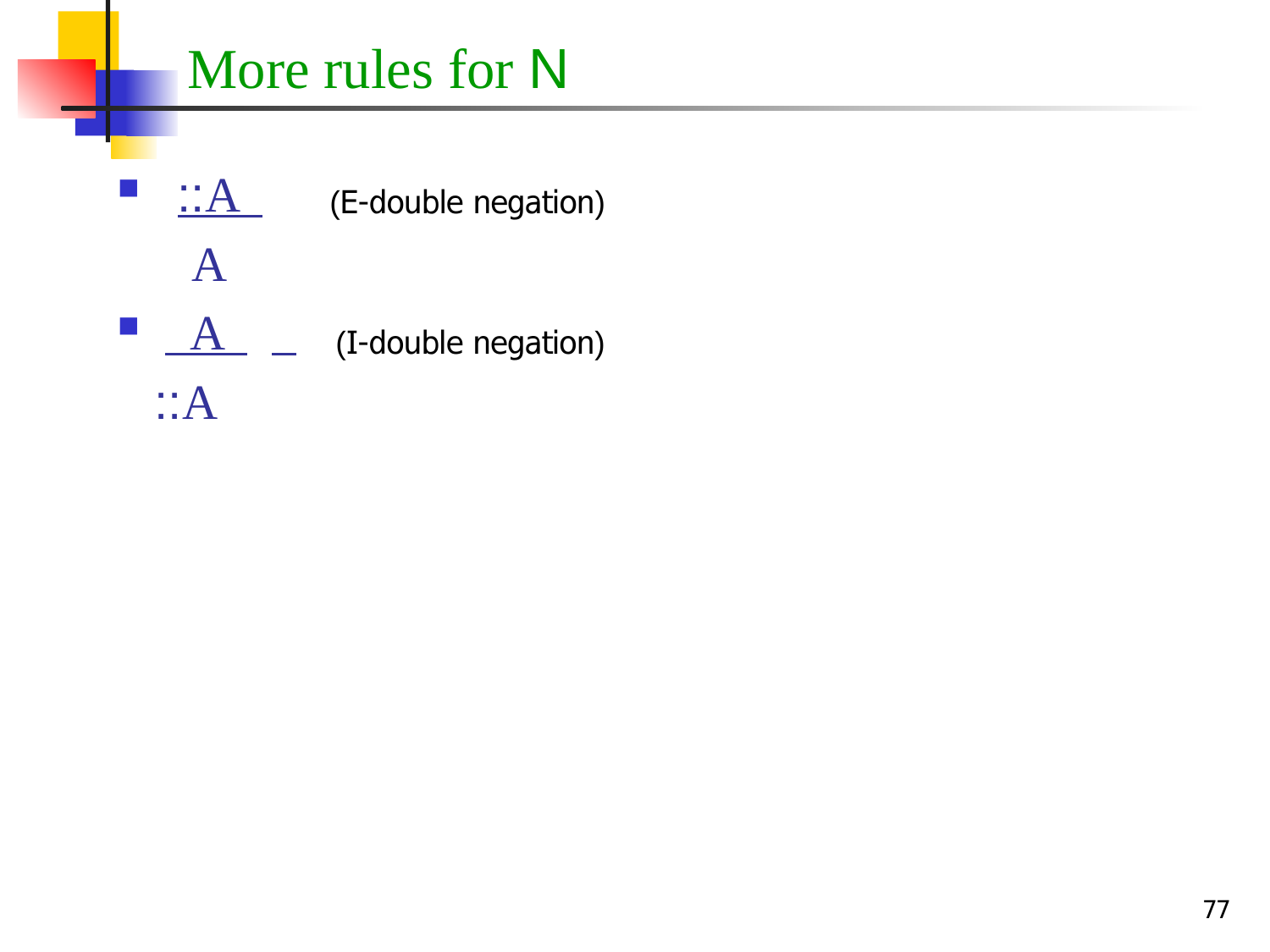

# More rules for N
 ::A
      A
  A
   ::A

(E-double negation)
(I-double negation)
77